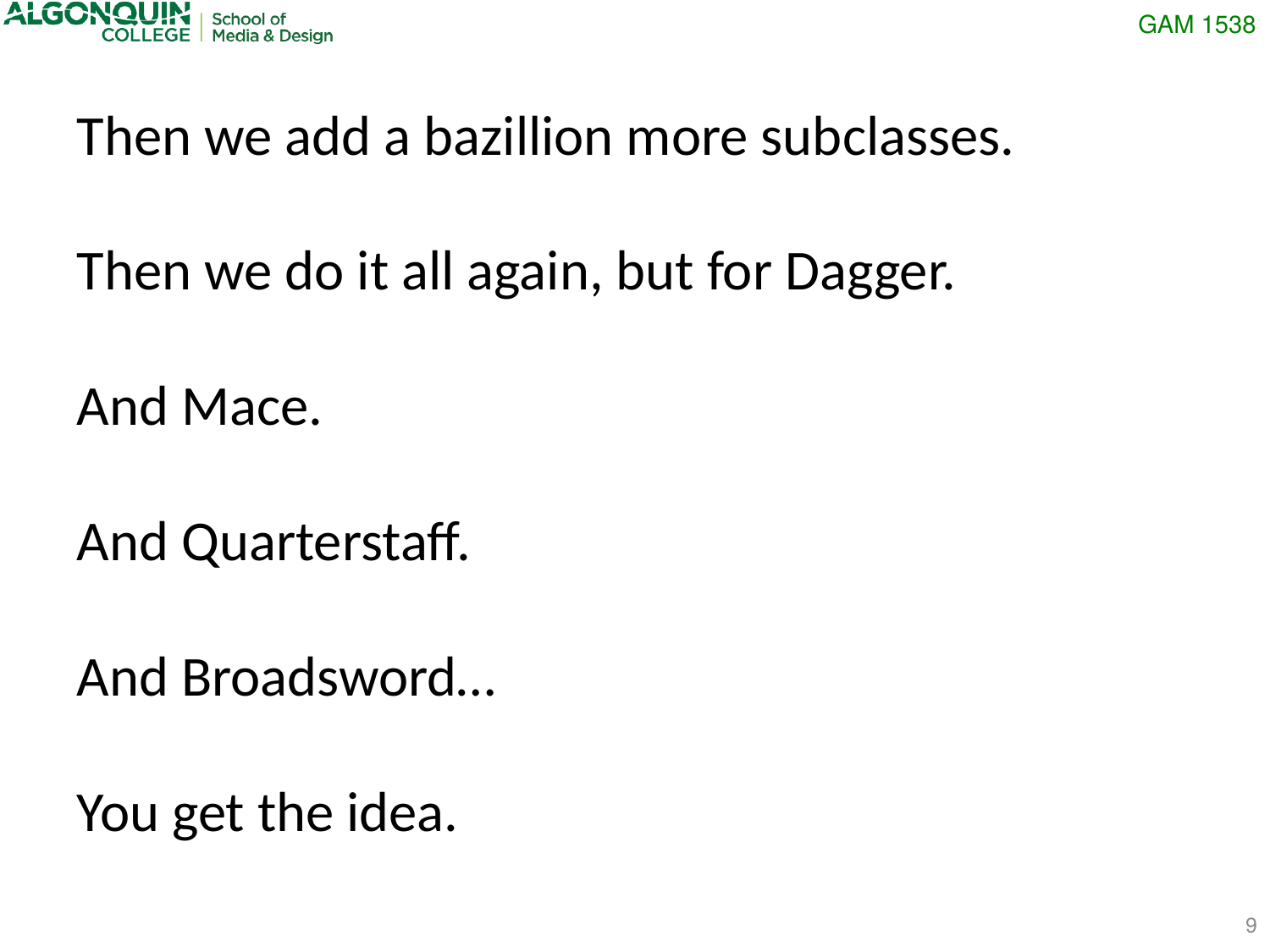

Then we add a bazillion more subclasses.

Then we do it all again, but for Dagger.

And Mace.

And Quarterstaff.

And Broadsword…

You get the idea.
9